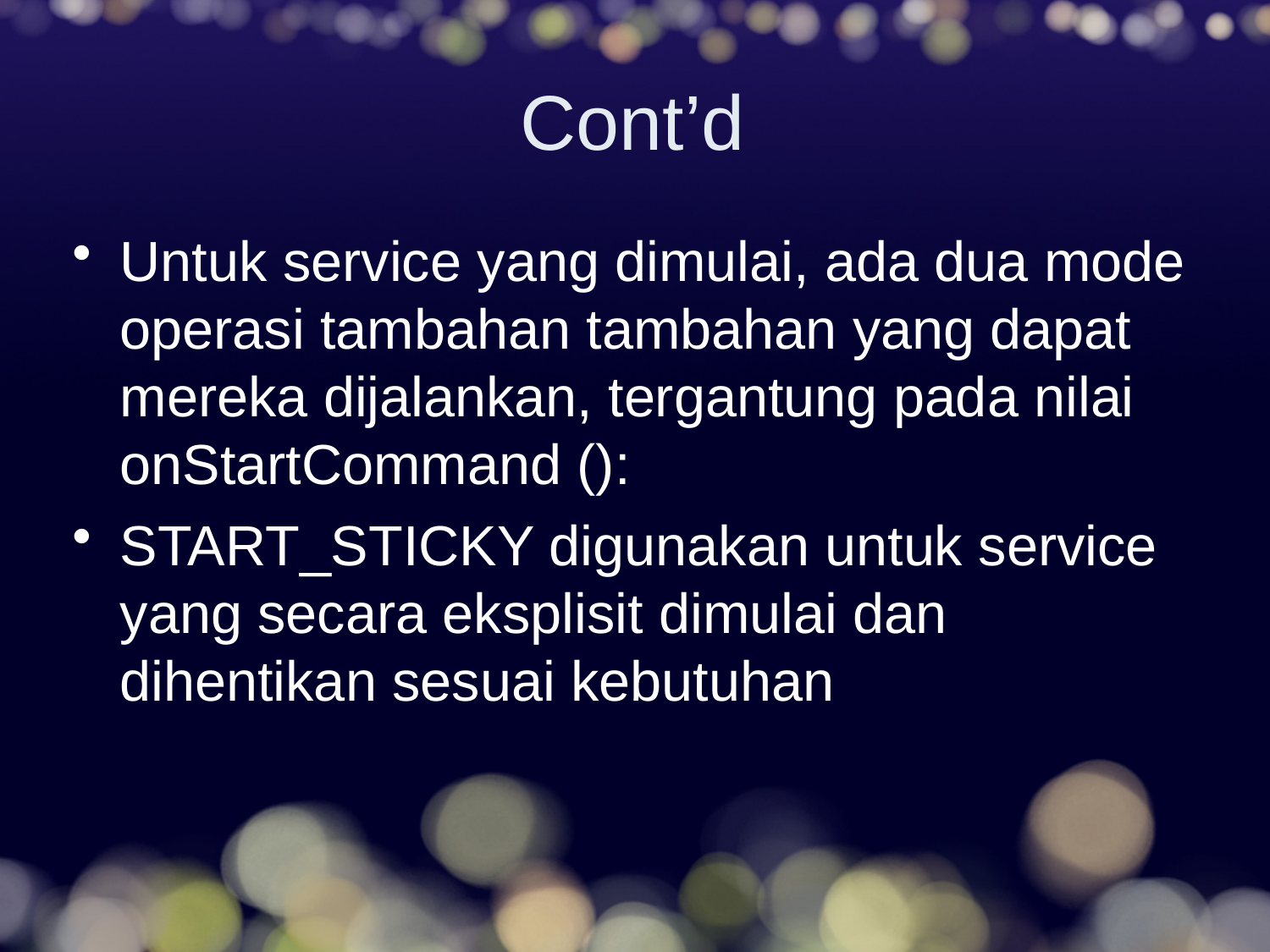

# Cont’d
Untuk service yang dimulai, ada dua mode operasi tambahan tambahan yang dapat mereka dijalankan, tergantung pada nilai  onStartCommand ():
START_STICKY digunakan untuk service yang secara eksplisit dimulai dan dihentikan sesuai kebutuhan